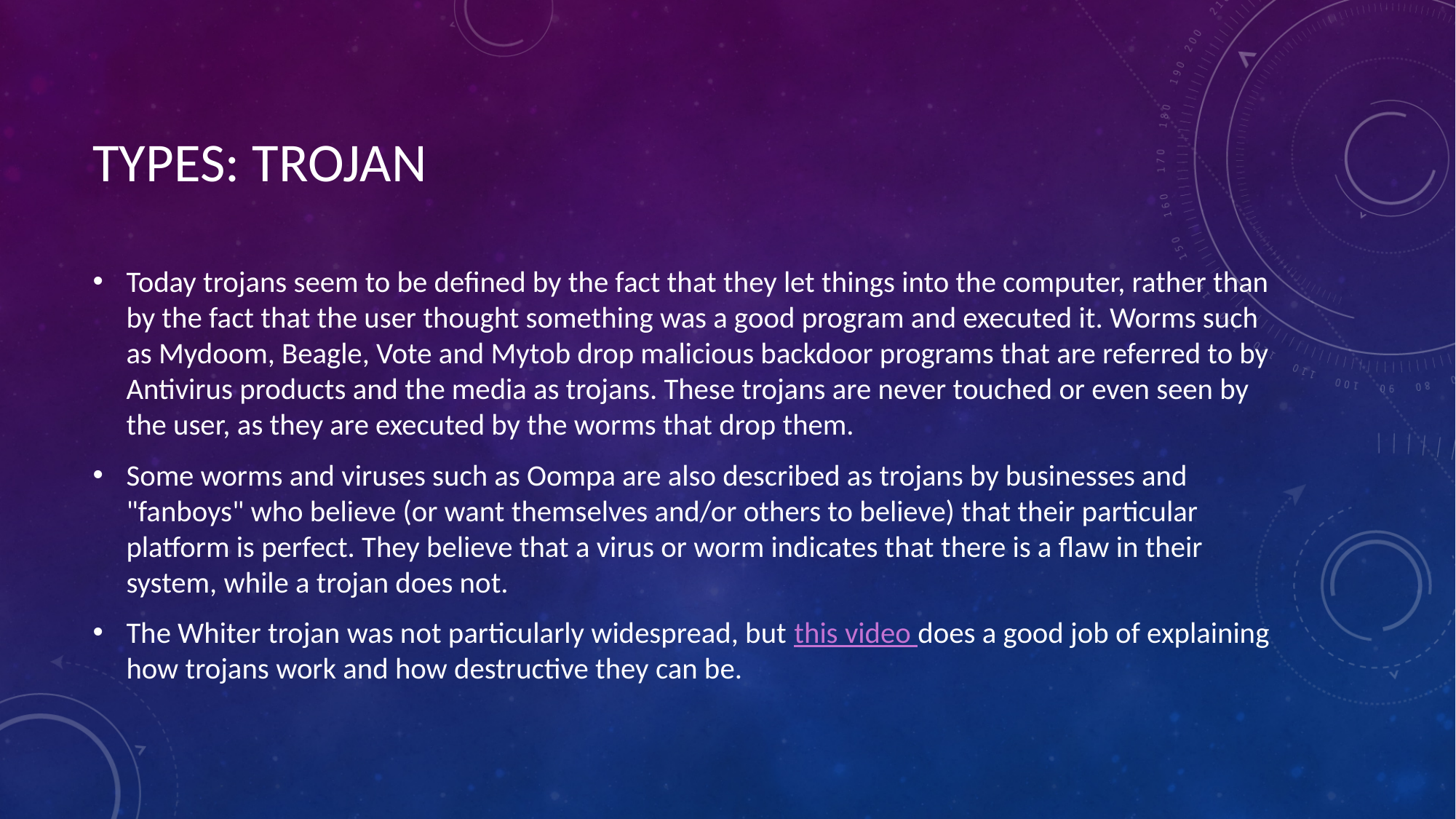

# Types: Trojan
Today trojans seem to be defined by the fact that they let things into the computer, rather than by the fact that the user thought something was a good program and executed it. Worms such as Mydoom, Beagle, Vote and Mytob drop malicious backdoor programs that are referred to by Antivirus products and the media as trojans. These trojans are never touched or even seen by the user, as they are executed by the worms that drop them.
Some worms and viruses such as Oompa are also described as trojans by businesses and "fanboys" who believe (or want themselves and/or others to believe) that their particular platform is perfect. They believe that a virus or worm indicates that there is a flaw in their system, while a trojan does not.
The Whiter trojan was not particularly widespread, but this video does a good job of explaining how trojans work and how destructive they can be.